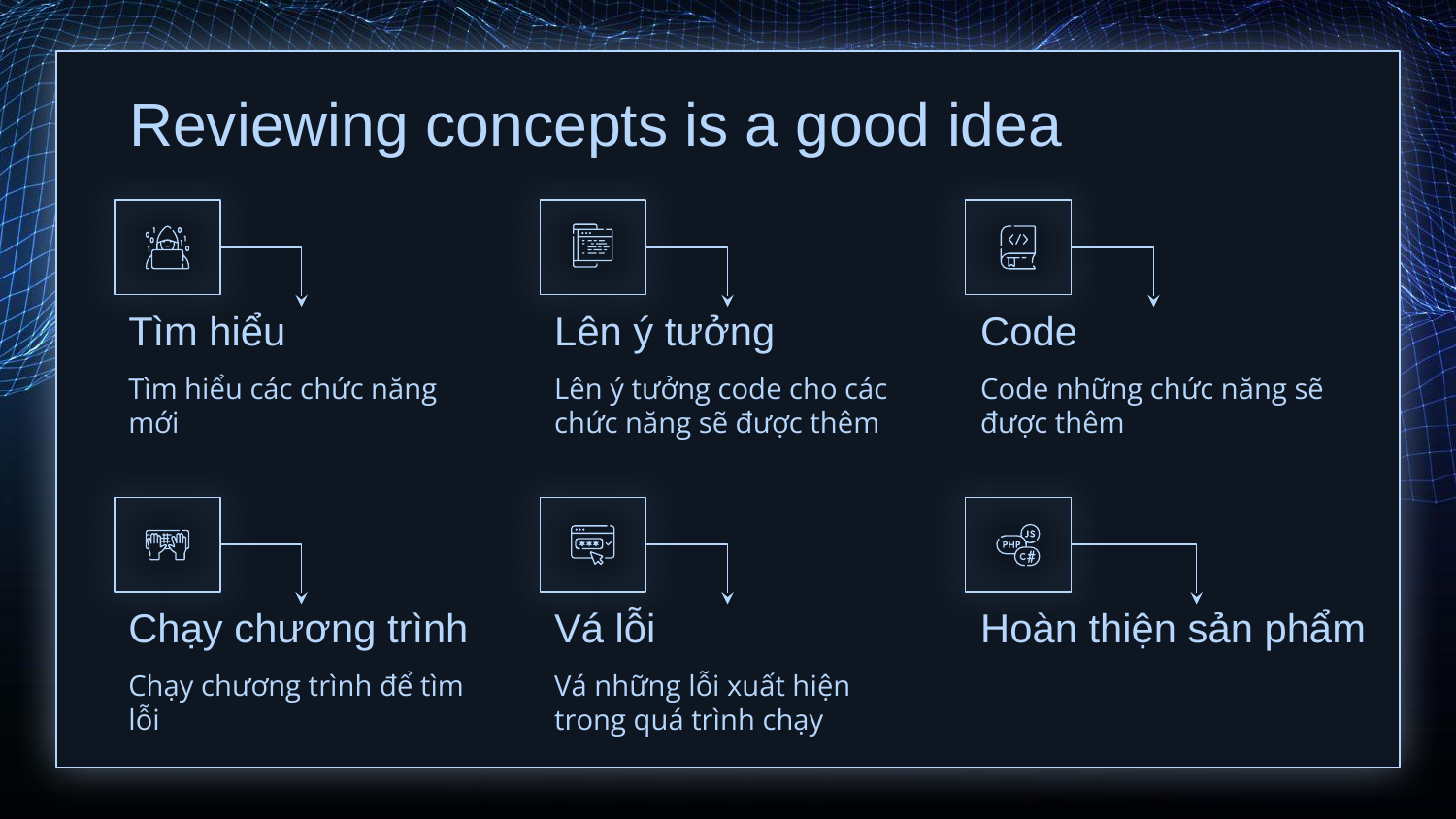

# Reviewing concepts is a good idea

Tìm hiểu
Lên ý tưởng
Code
Tìm hiểu các chức năng mới
Lên ý tưởng code cho các chức năng sẽ được thêm
Code những chức năng sẽ được thêm

Chạy chương trình
Vá lỗi
Hoàn thiện sản phẩm
Chạy chương trình để tìm lỗi
Vá những lỗi xuất hiện trong quá trình chạy